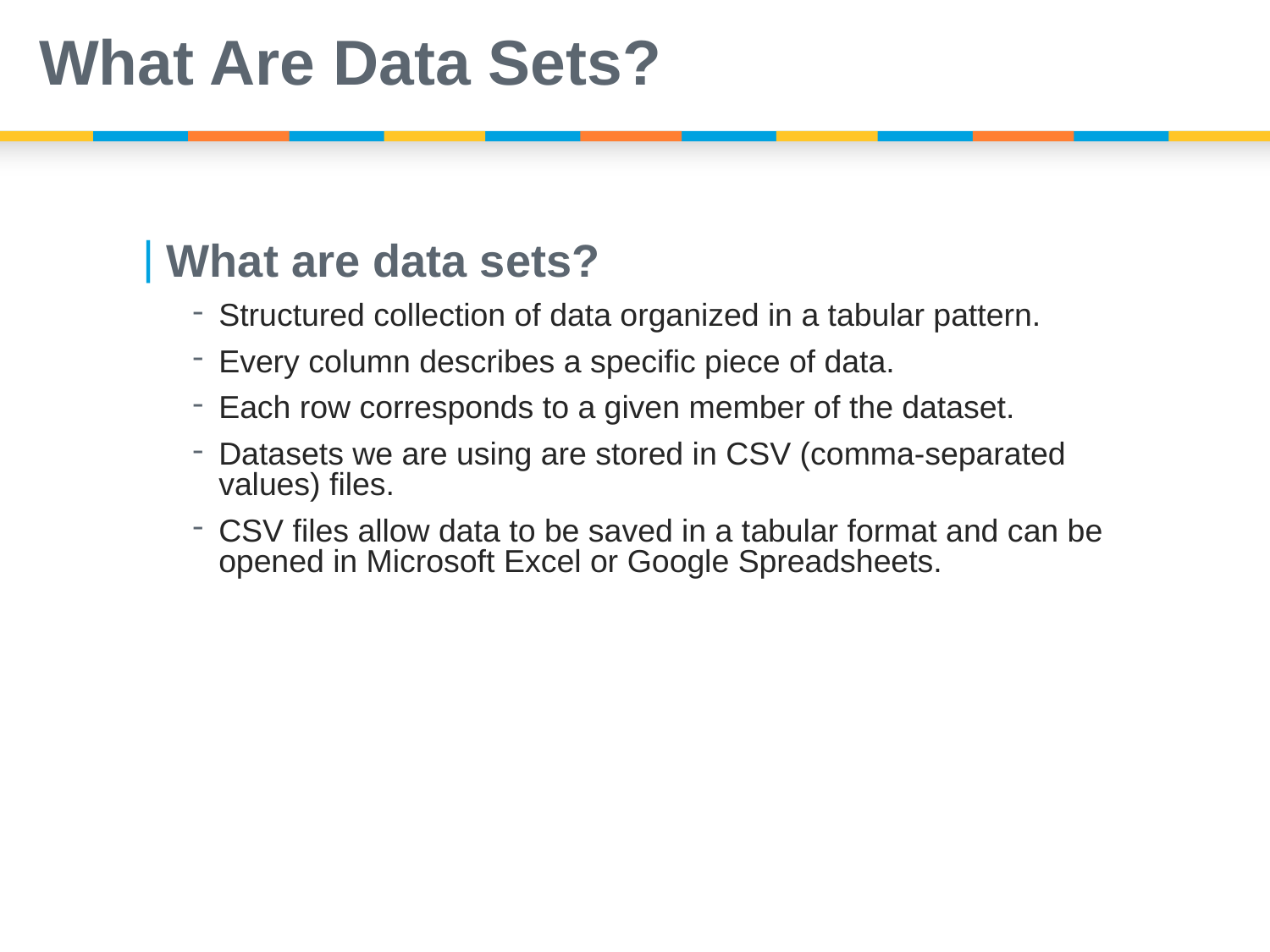

# What Are Data Sets?
What are data sets?
Structured collection of data organized in a tabular pattern.
Every column describes a specific piece of data.
Each row corresponds to a given member of the dataset.
Datasets we are using are stored in CSV (comma-separated values) files.
CSV files allow data to be saved in a tabular format and can be opened in Microsoft Excel or Google Spreadsheets.